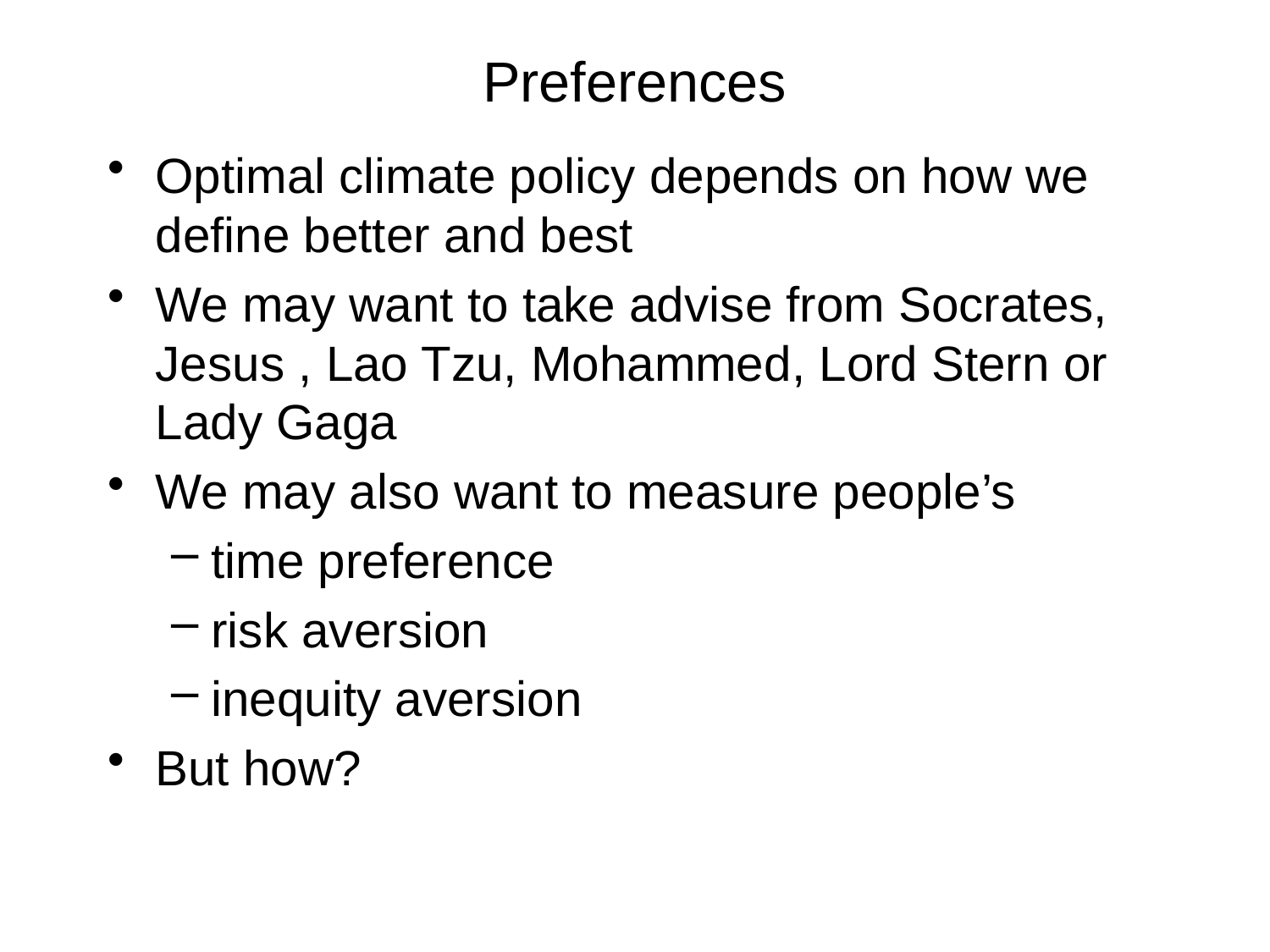

# Preferences
Optimal climate policy depends on how we define better and best
We may want to take advise from Socrates, Jesus , Lao Tzu, Mohammed, Lord Stern or Lady Gaga
We may also want to measure people’s
time preference
risk aversion
inequity aversion
But how?